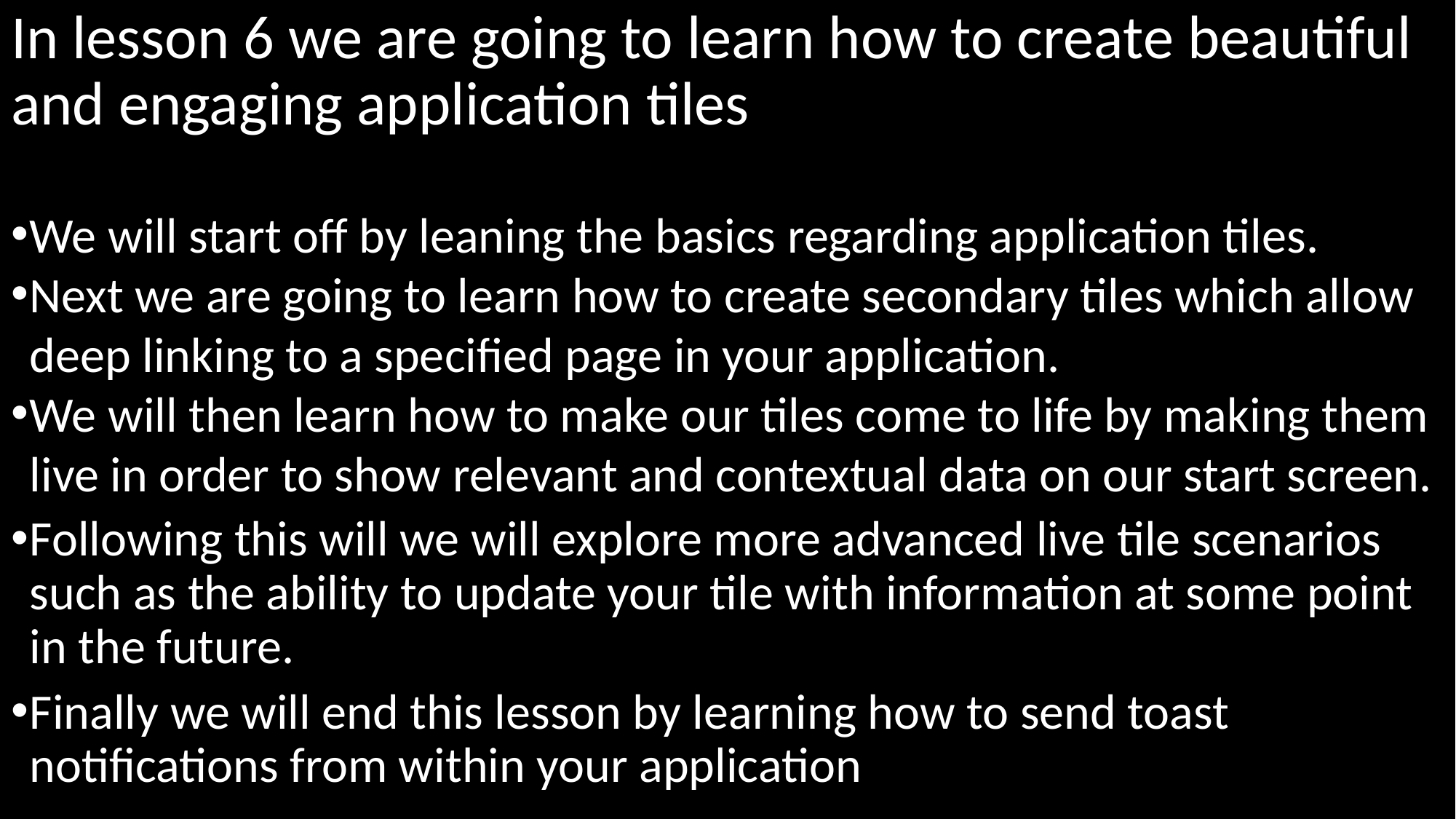

In lesson 6 we are going to learn how to create beautiful and engaging application tiles

We will start off by leaning the basics regarding application tiles.
Next we are going to learn how to create secondary tiles which allow deep linking to a specified page in your application.
We will then learn how to make our tiles come to life by making them live in order to show relevant and contextual data on our start screen.
Following this will we will explore more advanced live tile scenarios such as the ability to update your tile with information at some point in the future.
Finally we will end this lesson by learning how to send toast notifications from within your application